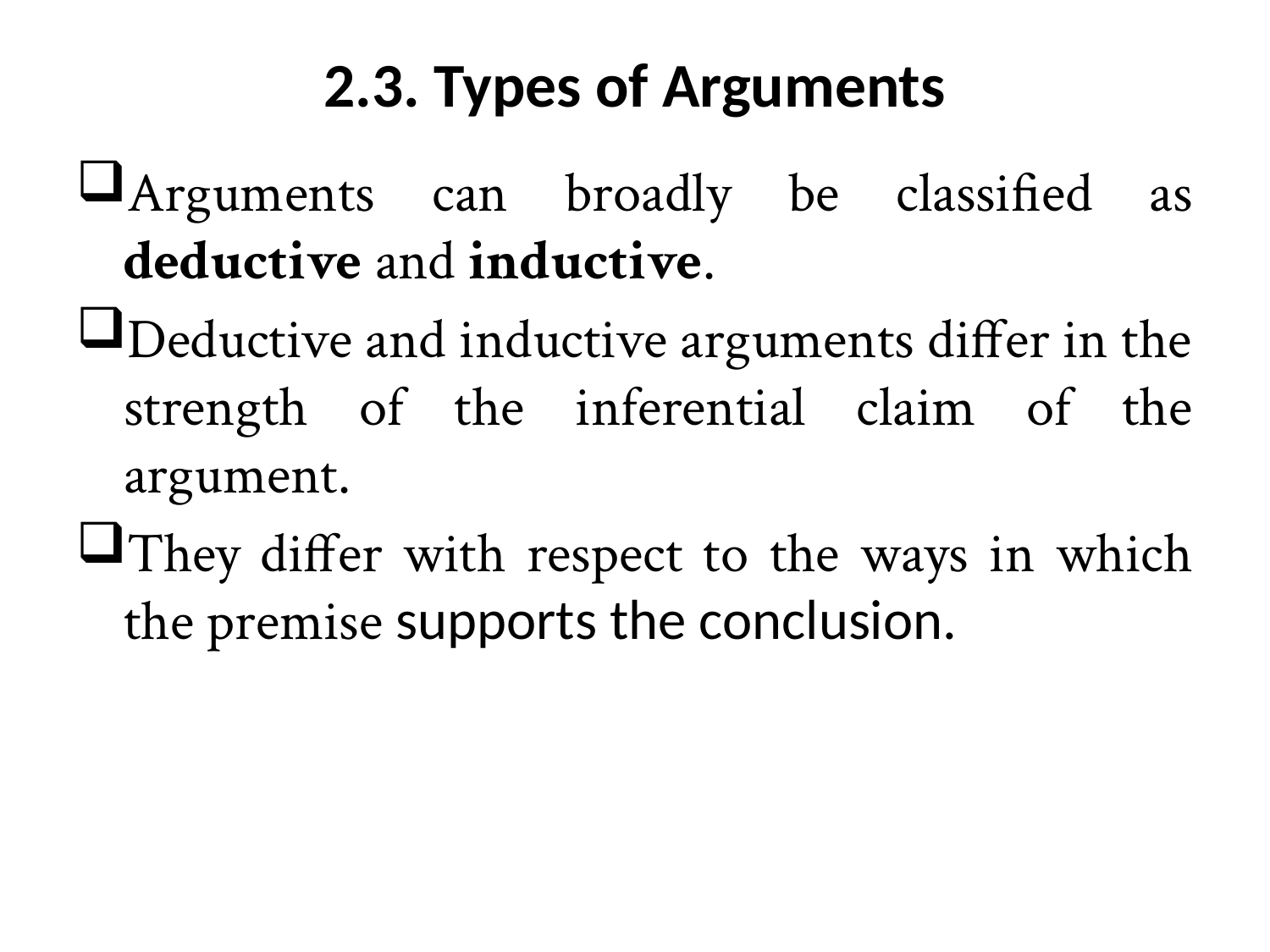

# 2.3. Types of Arguments
Arguments can broadly be classified as deductive and inductive.
Deductive and inductive arguments differ in the strength of the inferential claim of the argument.
They differ with respect to the ways in which the premise supports the conclusion.